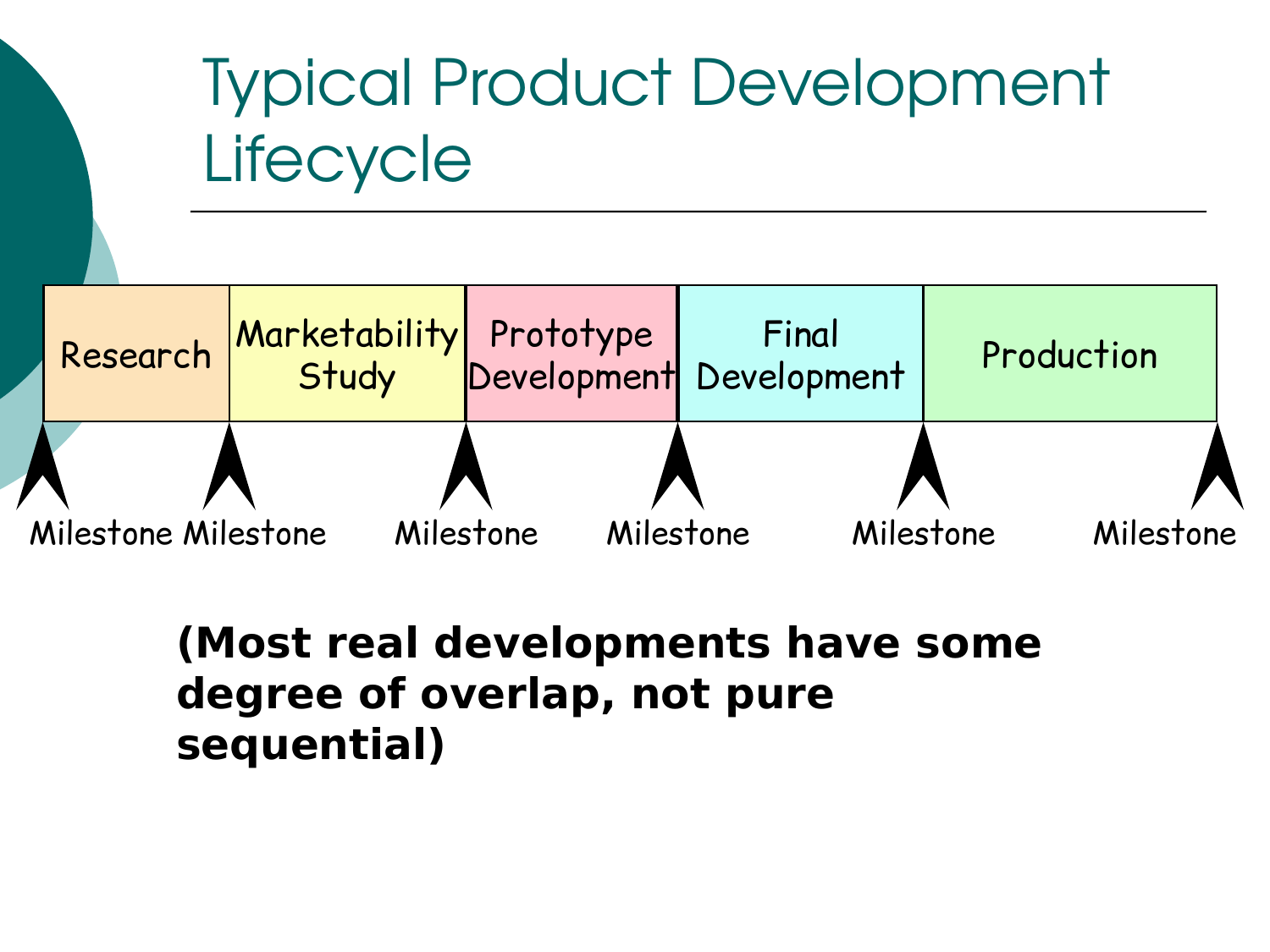

# Typical Product Development Lifecycle
Research
Marketability
Study
Prototype
Development
Final
Development
Production

Milestone

Milestone

Milestone

Milestone
Milestone
Milestone
(Most real developments have some degree of overlap, not pure sequential)